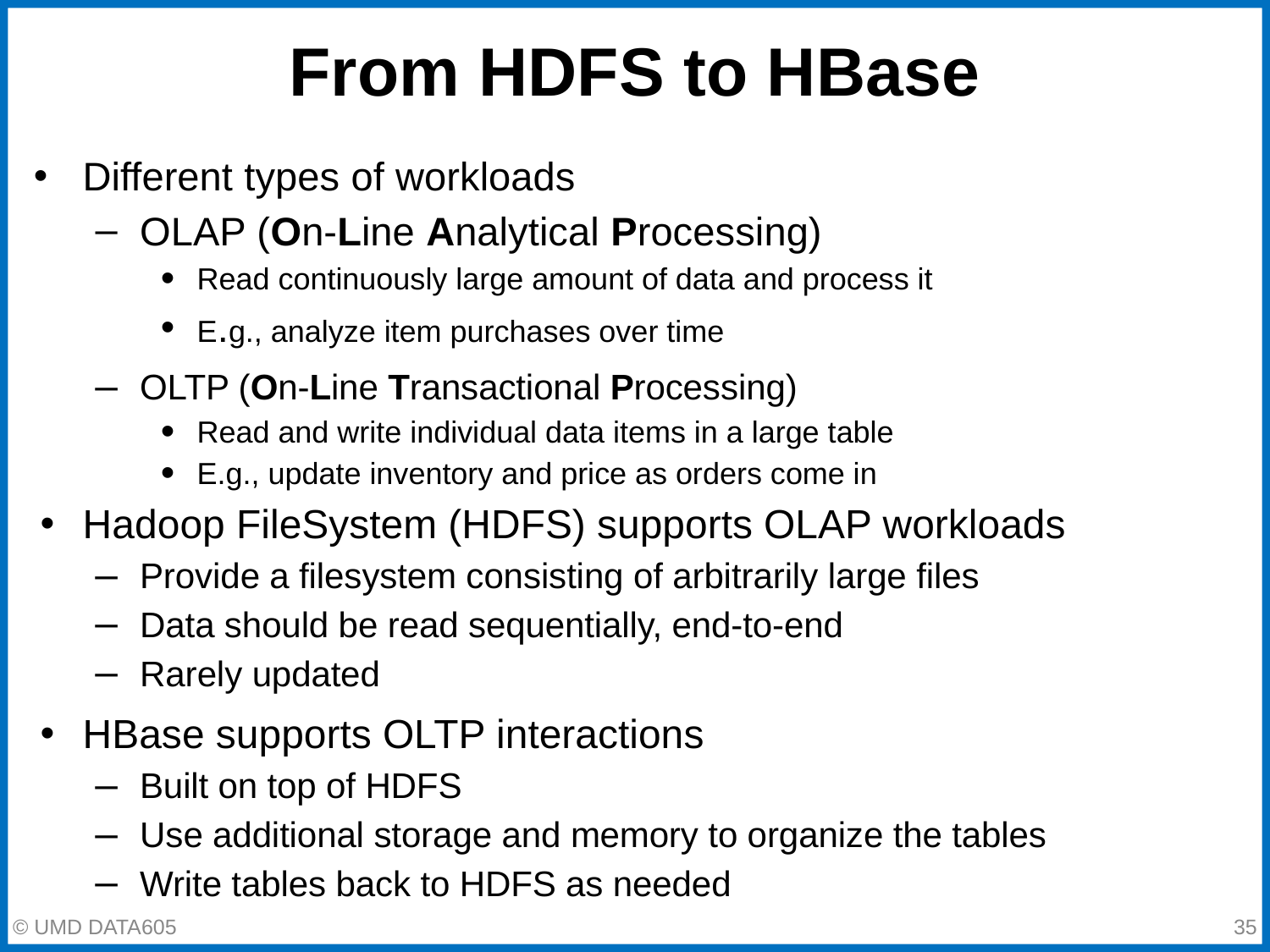

# From HDFS to HBase
Different types of workloads
OLAP (On-Line Analytical Processing)
Read continuously large amount of data and process it
E.g., analyze item purchases over time
OLTP (On-Line Transactional Processing)
Read and write individual data items in a large table
E.g., update inventory and price as orders come in
Hadoop FileSystem (HDFS) supports OLAP workloads
Provide a filesystem consisting of arbitrarily large files
Data should be read sequentially, end-to-end
Rarely updated
HBase supports OLTP interactions
Built on top of HDFS
Use additional storage and memory to organize the tables
Write tables back to HDFS as needed
35